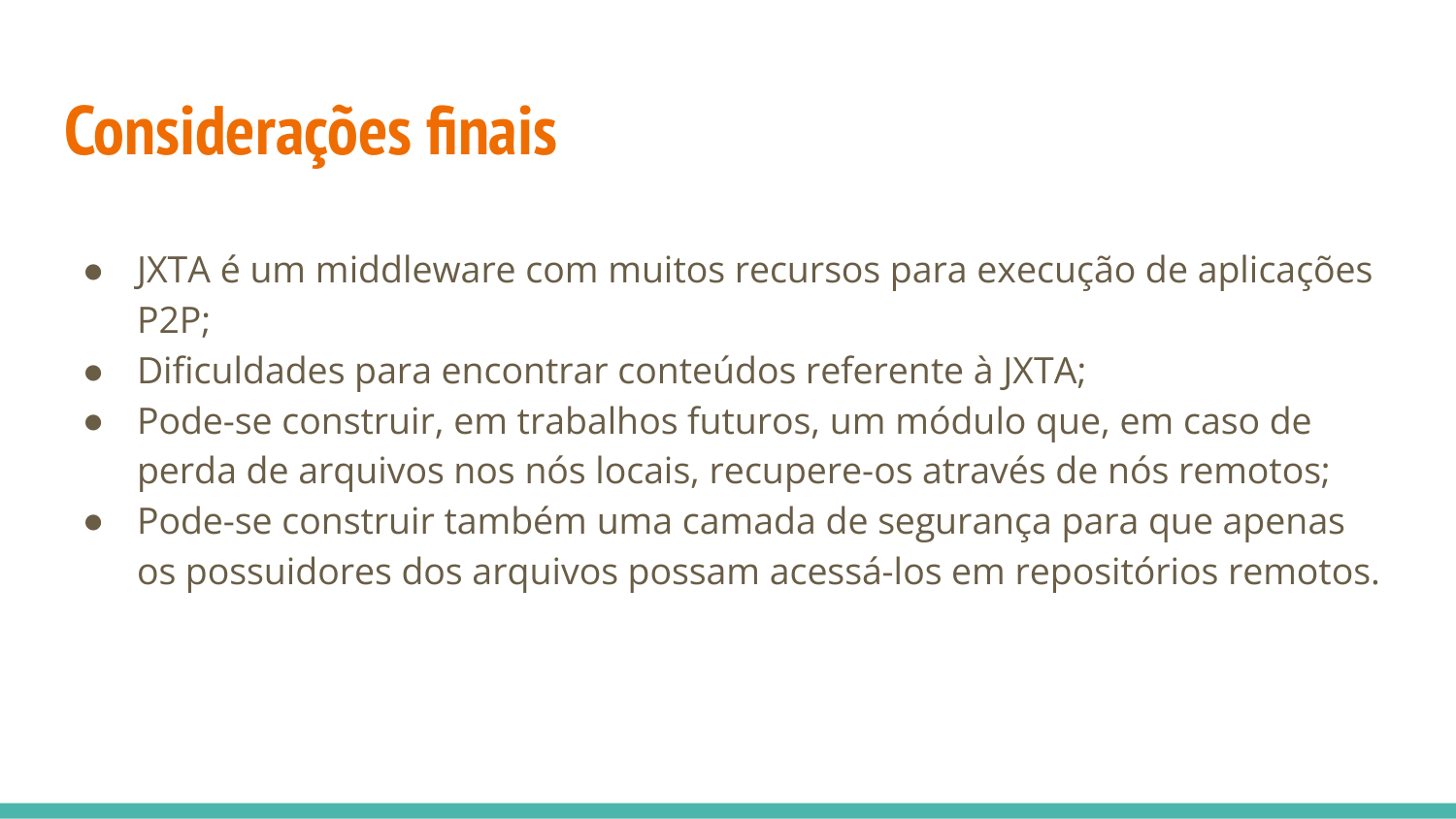

# Considerações finais
JXTA é um middleware com muitos recursos para execução de aplicações P2P;
Dificuldades para encontrar conteúdos referente à JXTA;
Pode-se construir, em trabalhos futuros, um módulo que, em caso de perda de arquivos nos nós locais, recupere-os através de nós remotos;
Pode-se construir também uma camada de segurança para que apenas os possuidores dos arquivos possam acessá-los em repositórios remotos.